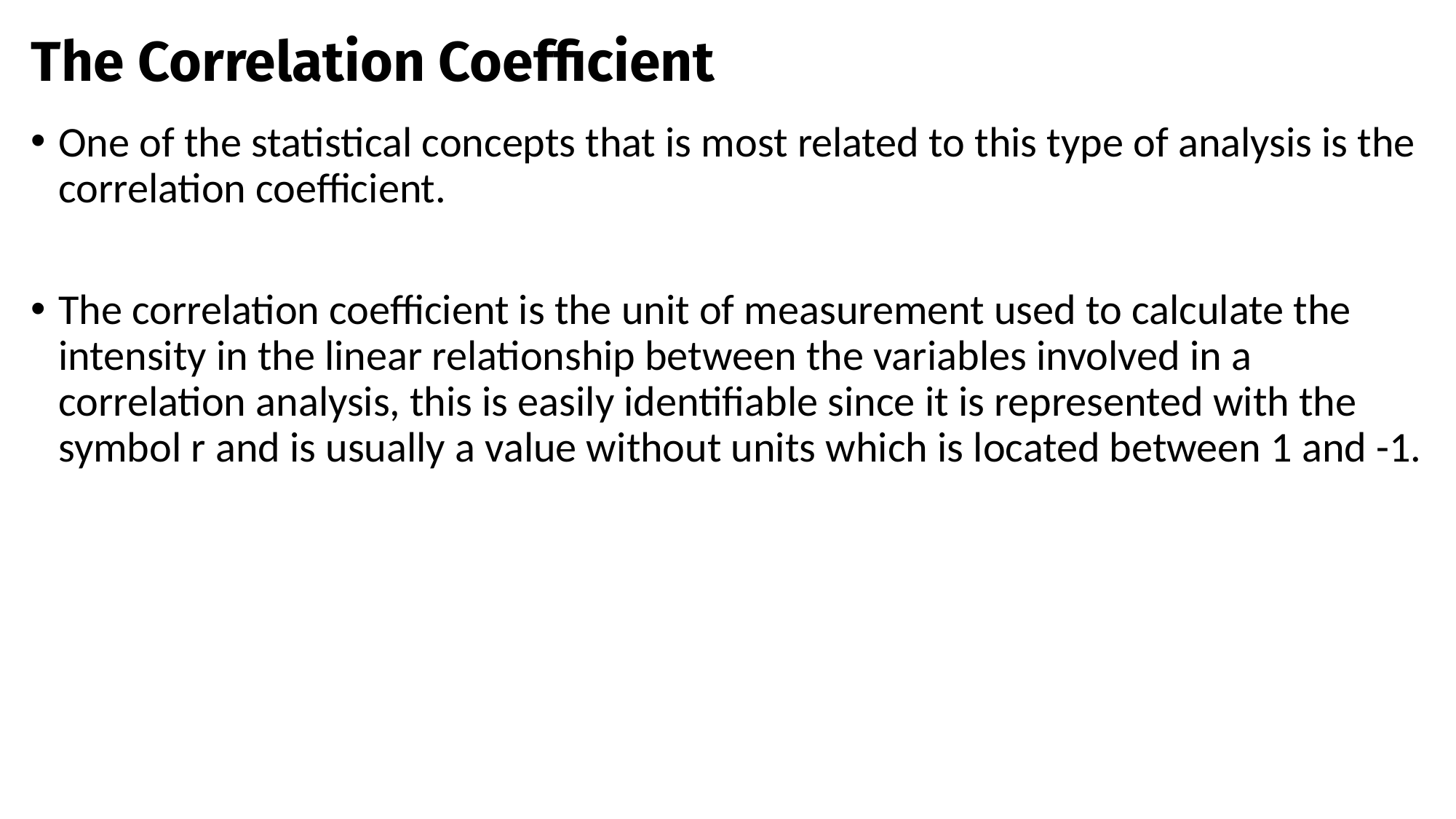

# The Correlation Coefficient
One of the statistical concepts that is most related to this type of analysis is the correlation coefficient.

The correlation coefficient is the unit of measurement used to calculate the intensity in the linear relationship between the variables involved in a correlation analysis, this is easily identifiable since it is represented with the symbol r and is usually a value without units which is located between 1 and -1.